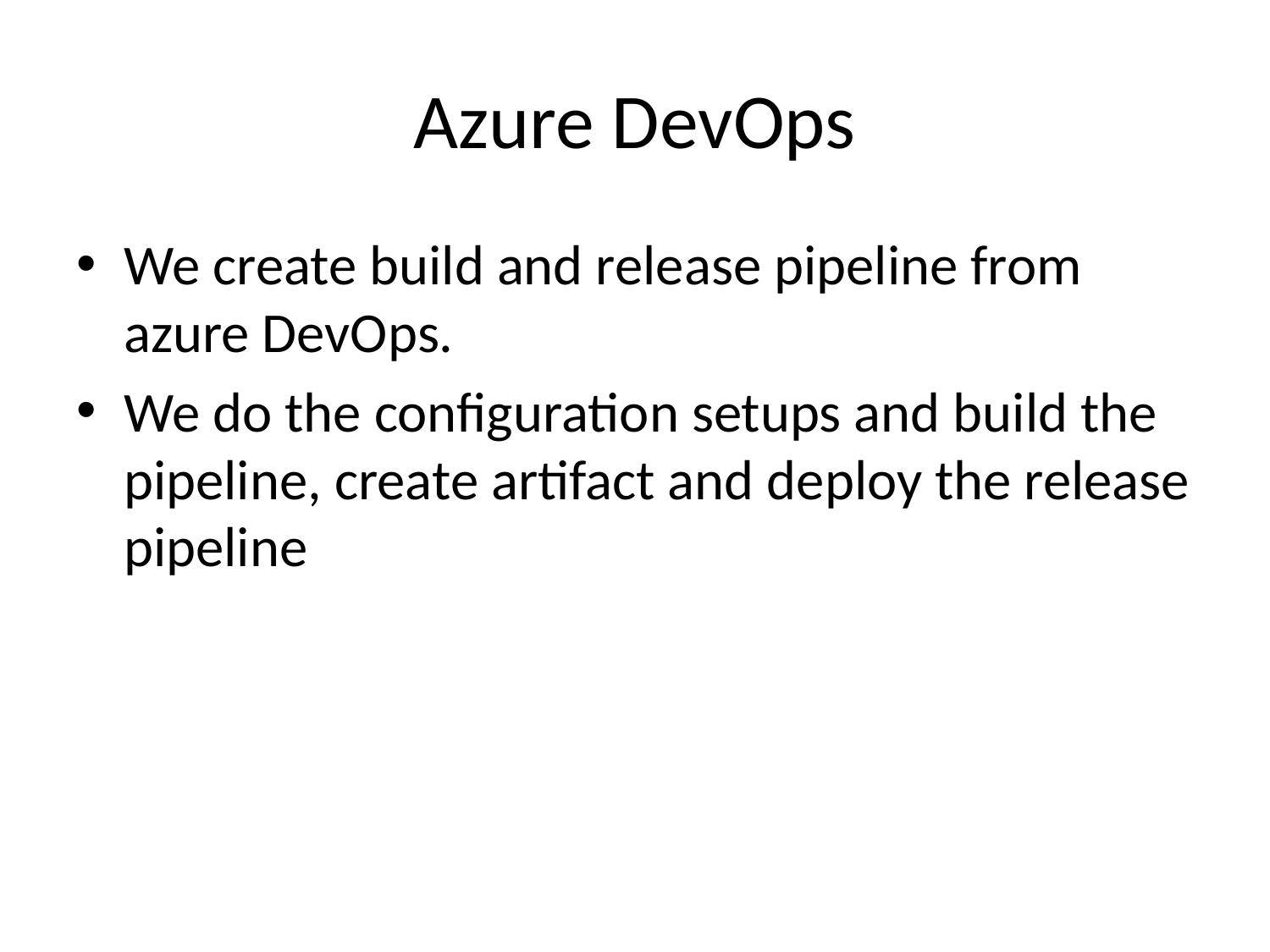

# Azure DevOps
We create build and release pipeline from azure DevOps.
We do the configuration setups and build the pipeline, create artifact and deploy the release pipeline